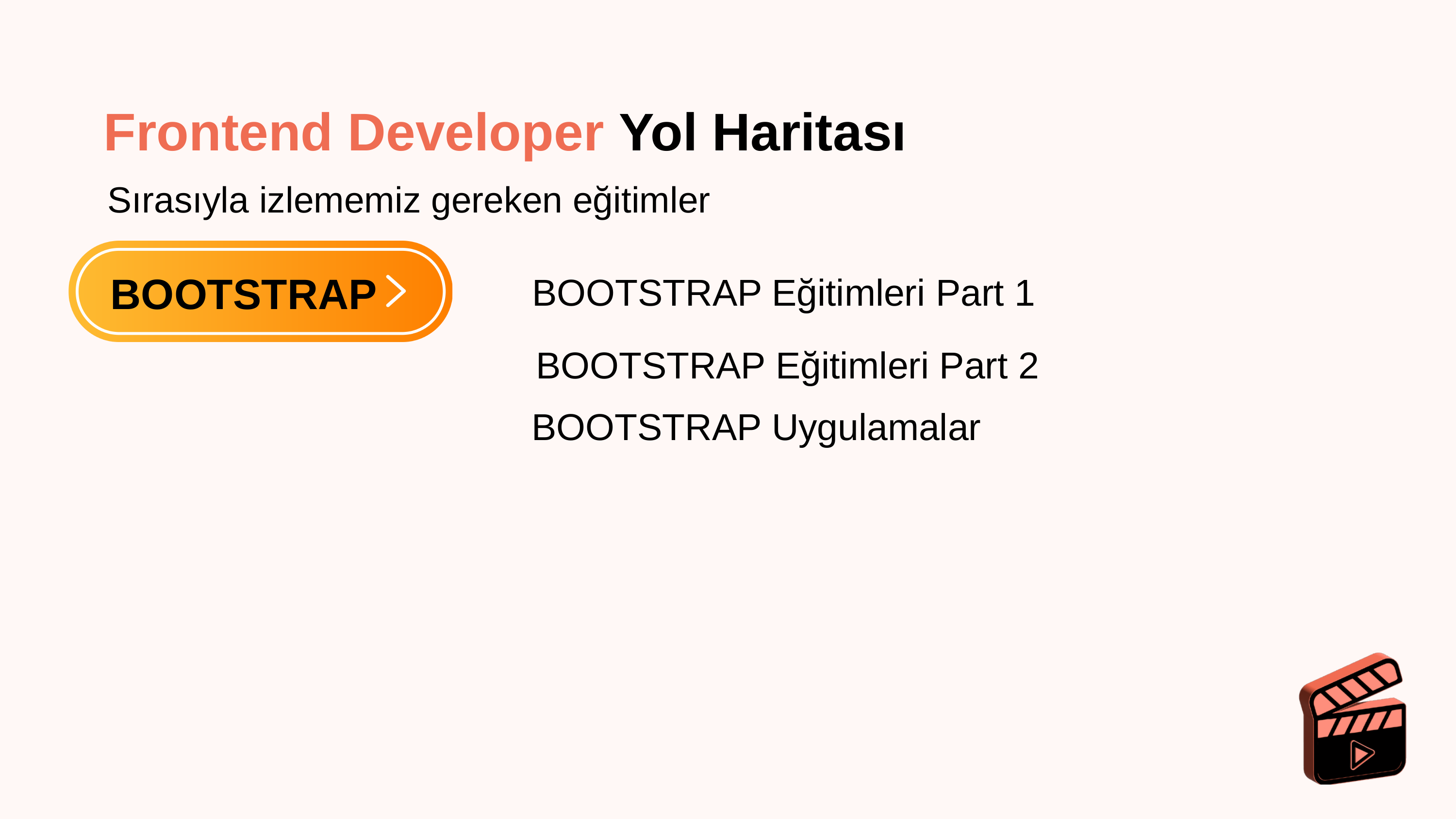

Frontend Developer Yol Haritası
Sırasıyla izlememiz gereken eğitimler

BOOTSTRAP
BOOTSTRAP Eğitimleri Part 1
BOOTSTRAP Eğitimleri Part 2
BOOTSTRAP Uygulamalar